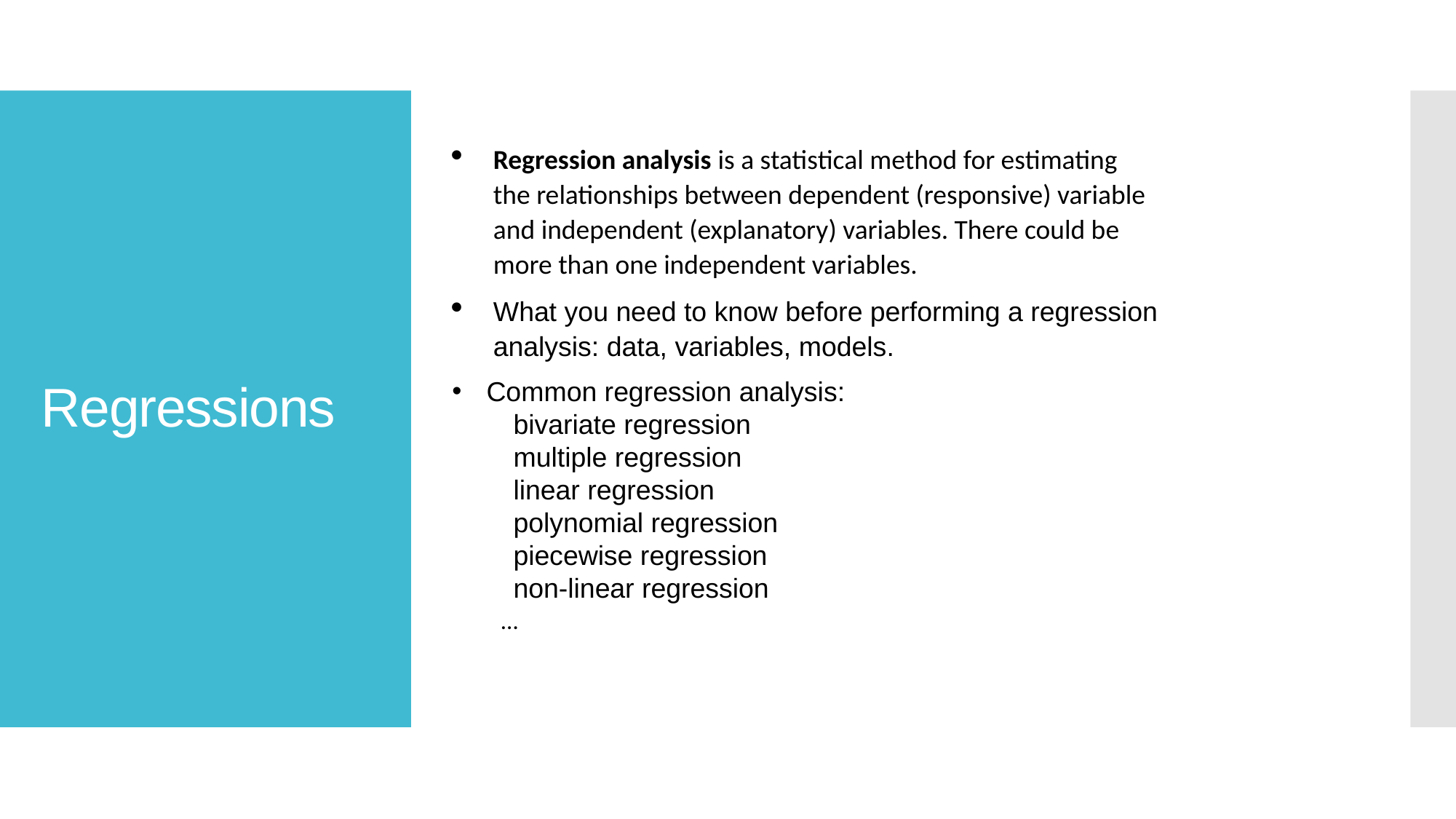

# Regressions
Regression analysis is a statistical method for estimating the relationships between dependent (responsive) variable and independent (explanatory) variables. There could be more than one independent variables.
What you need to know before performing a regression analysis: data, variables, models.
Common regression analysis:
        bivariate regression
        multiple regression
        linear regression
        polynomial regression
        piecewise regression
        non-linear regression
         …